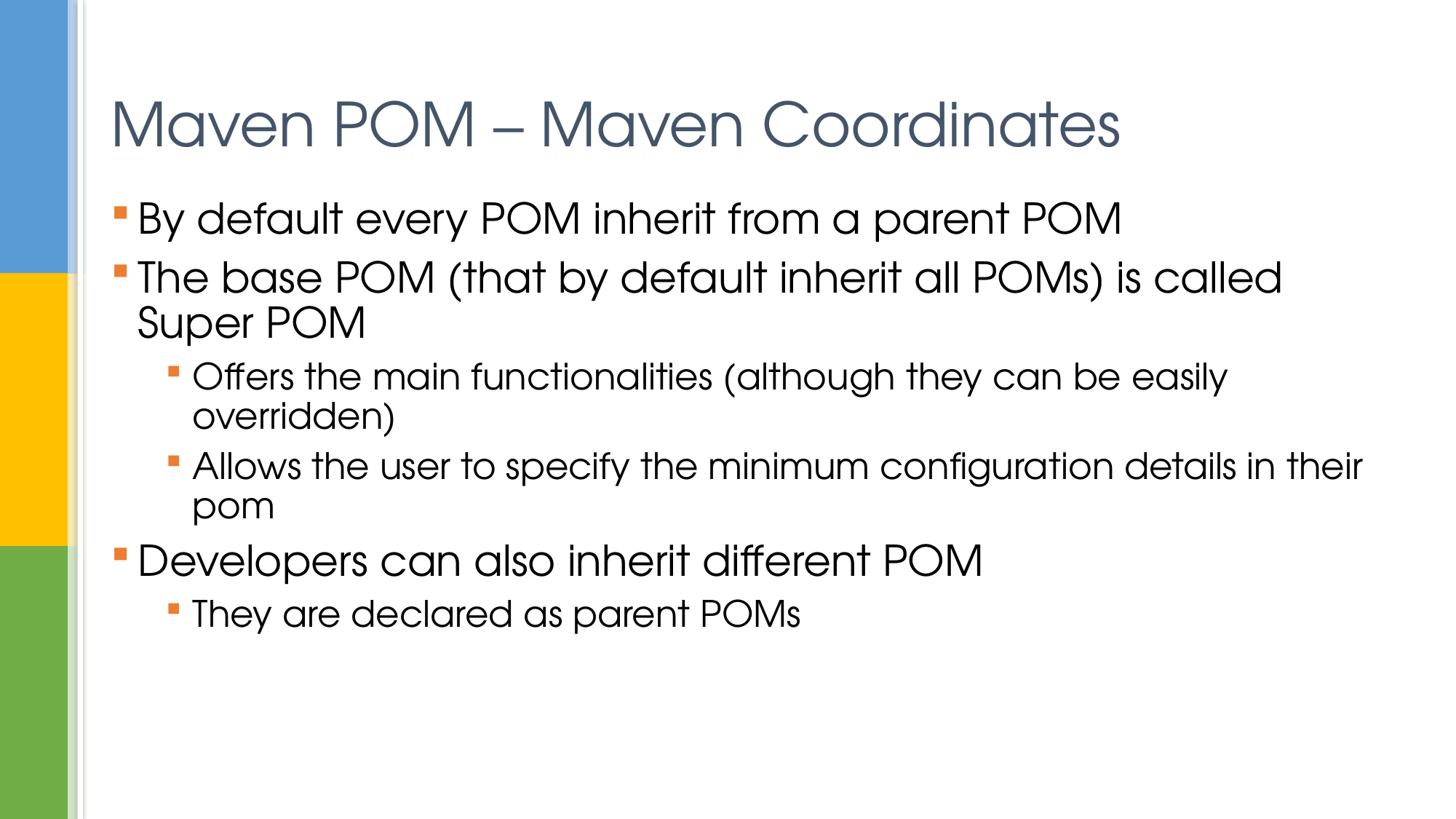

# Maven POM – Maven Coordinates
By default every POM inherit from a parent POM
The base POM (that by default inherit all POMs) is called Super POM
Offers the main functionalities (although they can be easily overridden)
Allows the user to specify the minimum configuration details in their pom
Developers can also inherit different POM
They are declared as parent POMs